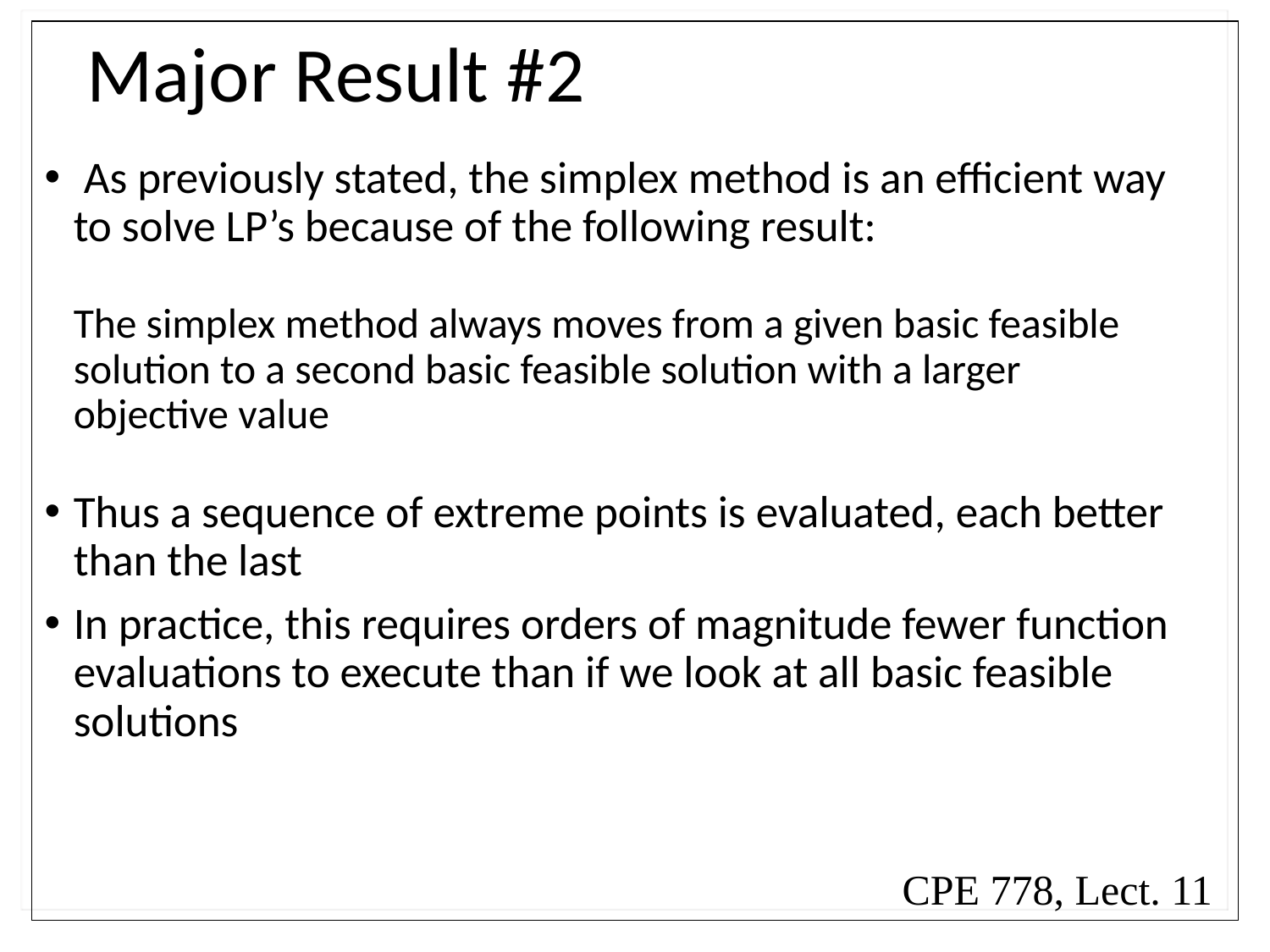

# Major Result #2

 As previously stated, the simplex method is an efficient way to solve LP’s because of the following result:

		The simplex method always moves from a given basic feasible solution to a second basic feasible solution with a larger objective value

Thus a sequence of extreme points is evaluated, each better than the last
In practice, this requires orders of magnitude fewer function evaluations to execute than if we look at all basic feasible solutions

CPE 778, Lect. 11